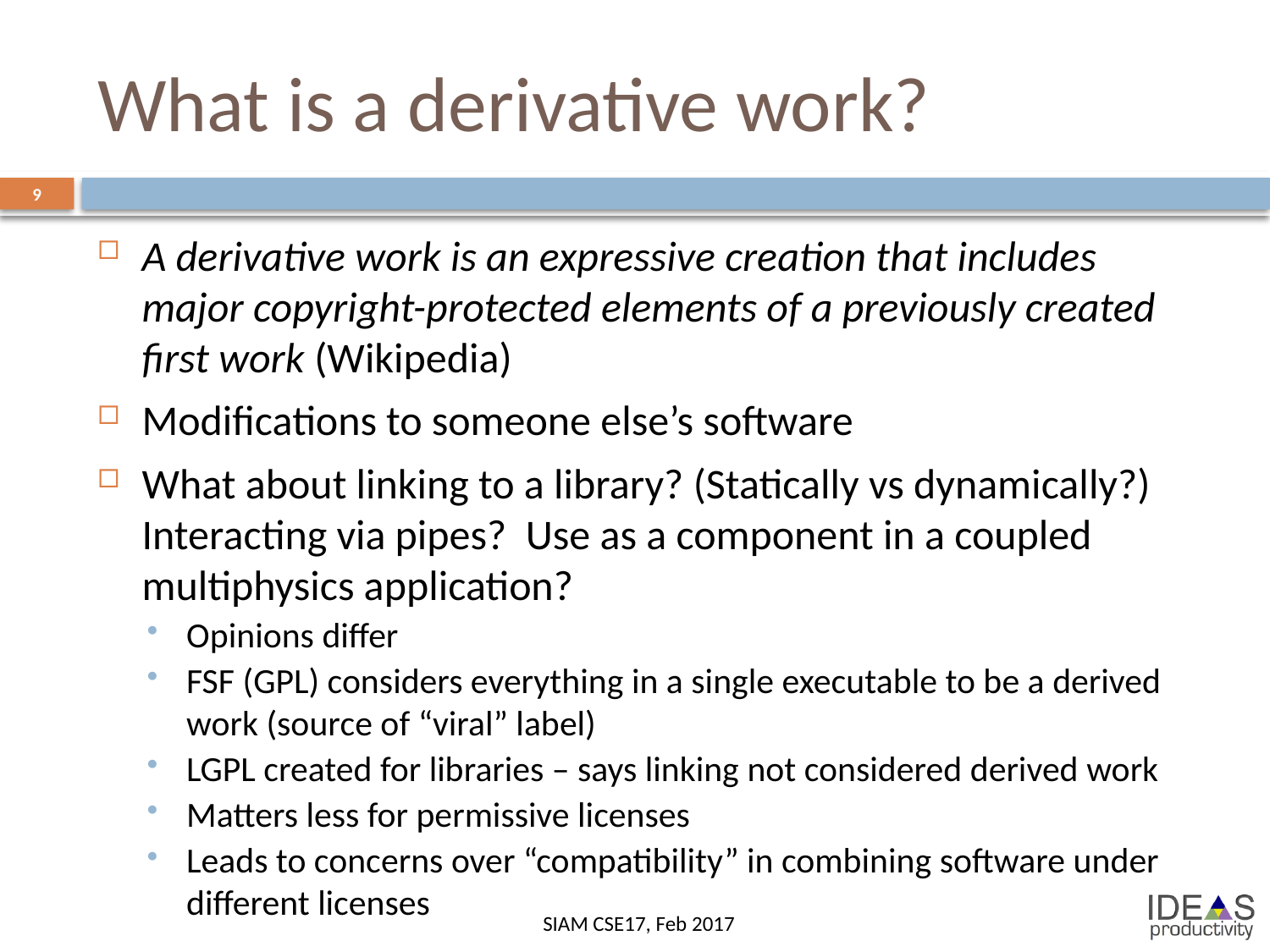

# What is a derivative work?
9
A derivative work is an expressive creation that includes major copyright-protected elements of a previously created first work (Wikipedia)
Modifications to someone else’s software
What about linking to a library? (Statically vs dynamically?) Interacting via pipes?  Use as a component in a coupled multiphysics application?
Opinions differ
FSF (GPL) considers everything in a single executable to be a derived work (source of “viral” label)
LGPL created for libraries – says linking not considered derived work
Matters less for permissive licenses
Leads to concerns over “compatibility” in combining software under different licenses
SIAM CSE17, Feb 2017